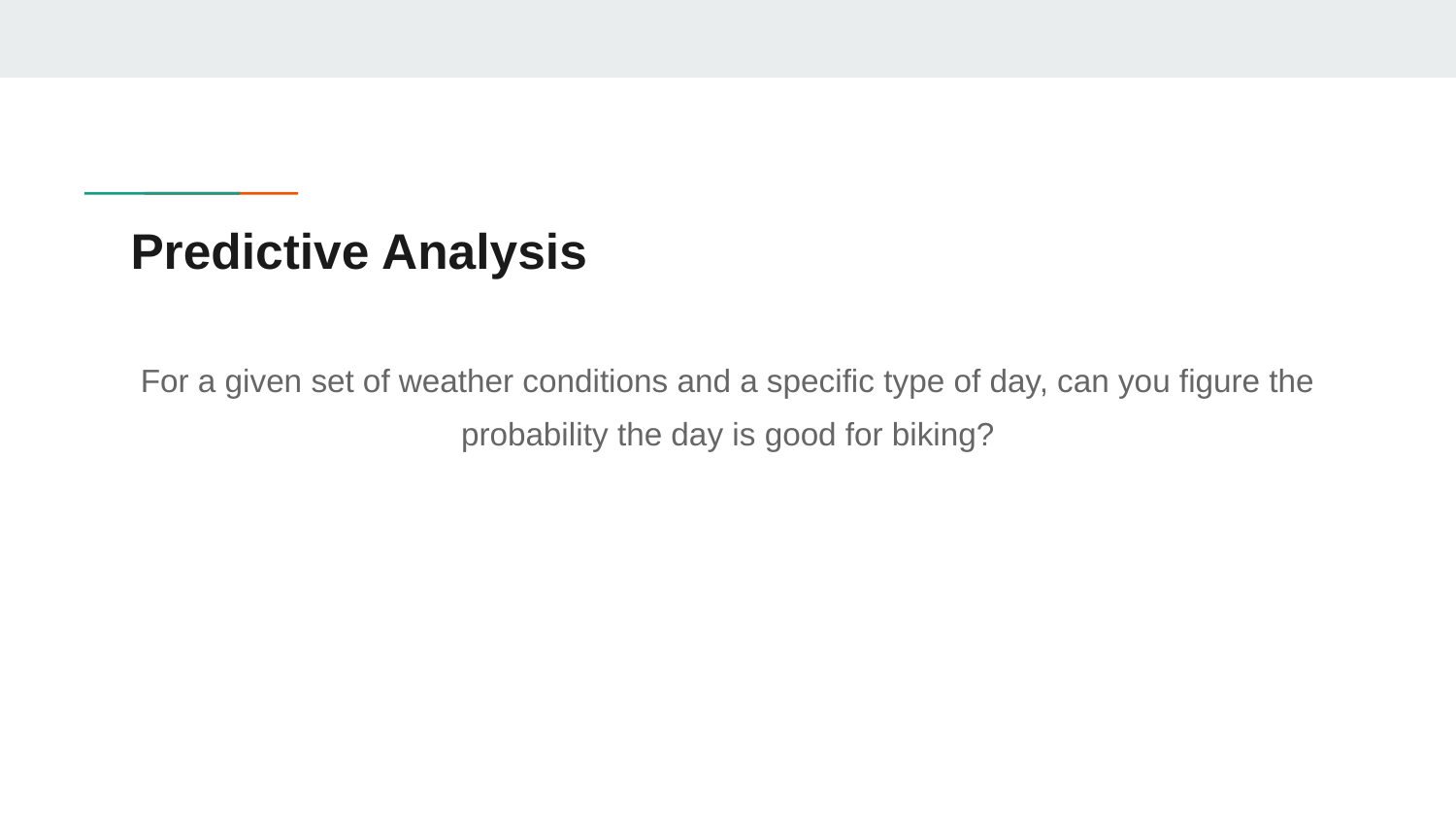

# Predictive Analysis
For a given set of weather conditions and a specific type of day, can you figure the probability the day is good for biking?